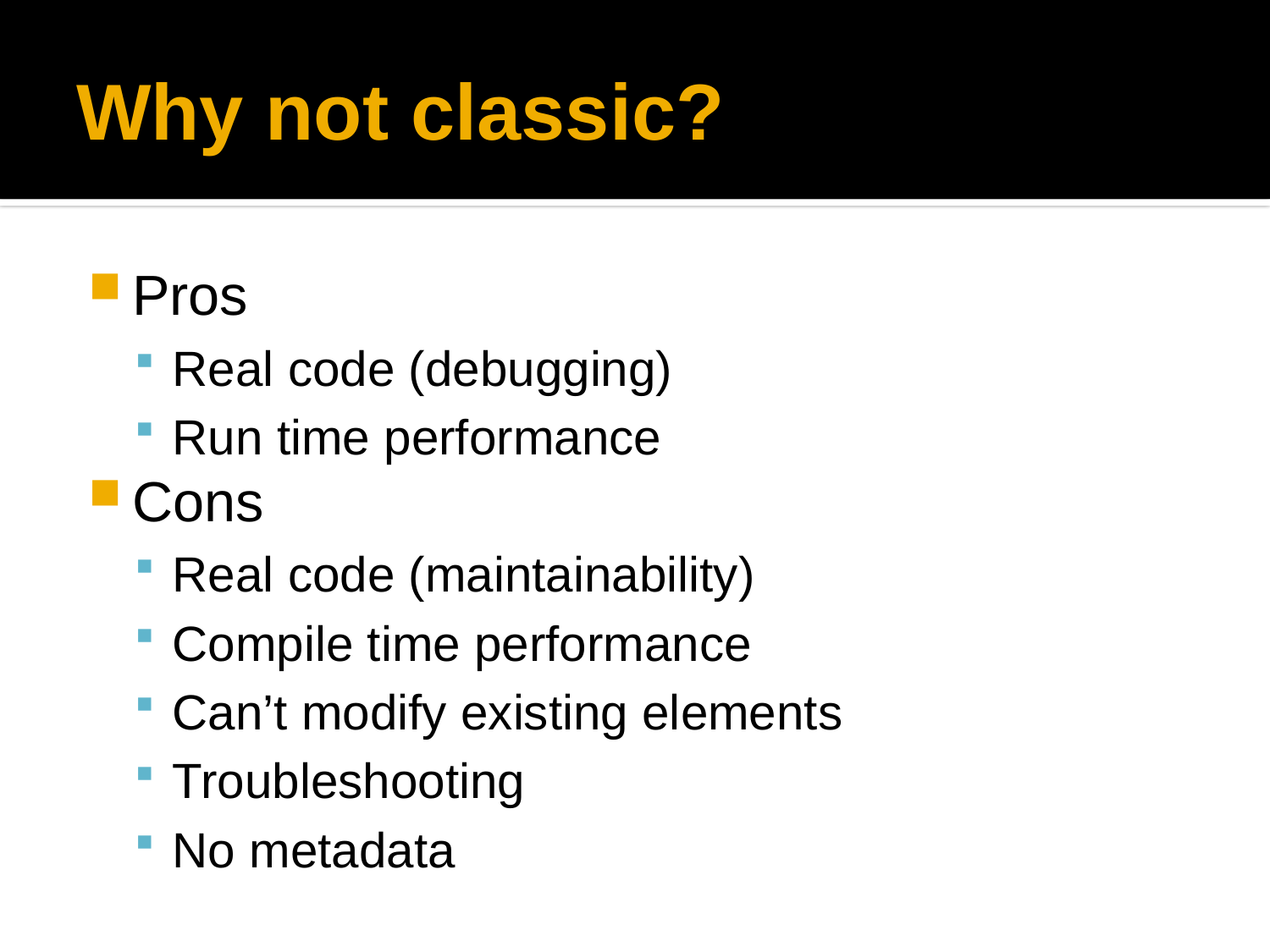

# Why not classic?
Pros
Real code (debugging)
Run time performance
Cons
Real code (maintainability)
Compile time performance
Can’t modify existing elements
Troubleshooting
No metadata